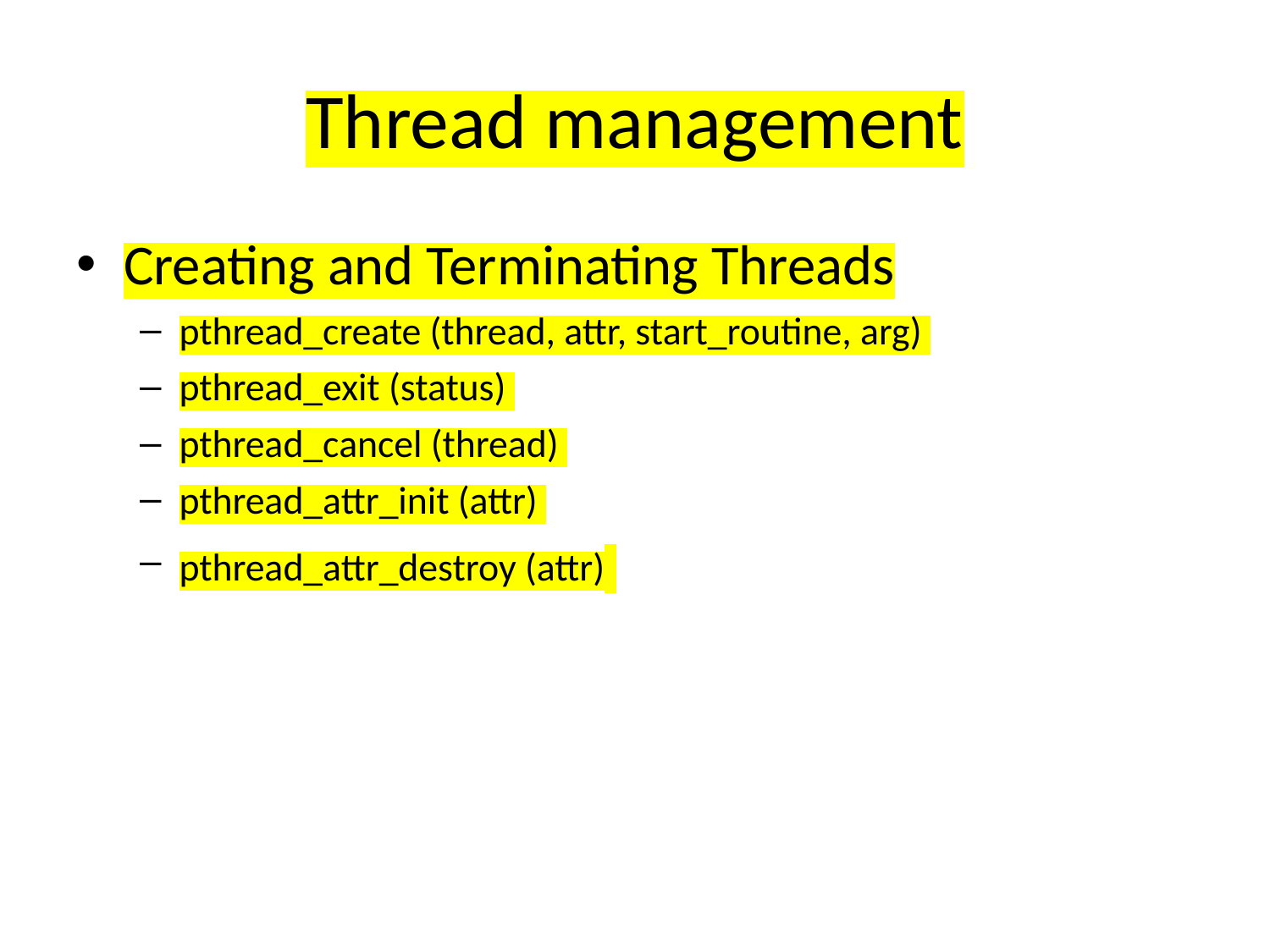

Thread management
Creating and Terminating Threads
pthread_create (thread, attr, start_routine, arg)
pthread_exit (status)
pthread_cancel (thread)
pthread_attr_init (attr)
pthread_attr_destroy (attr)